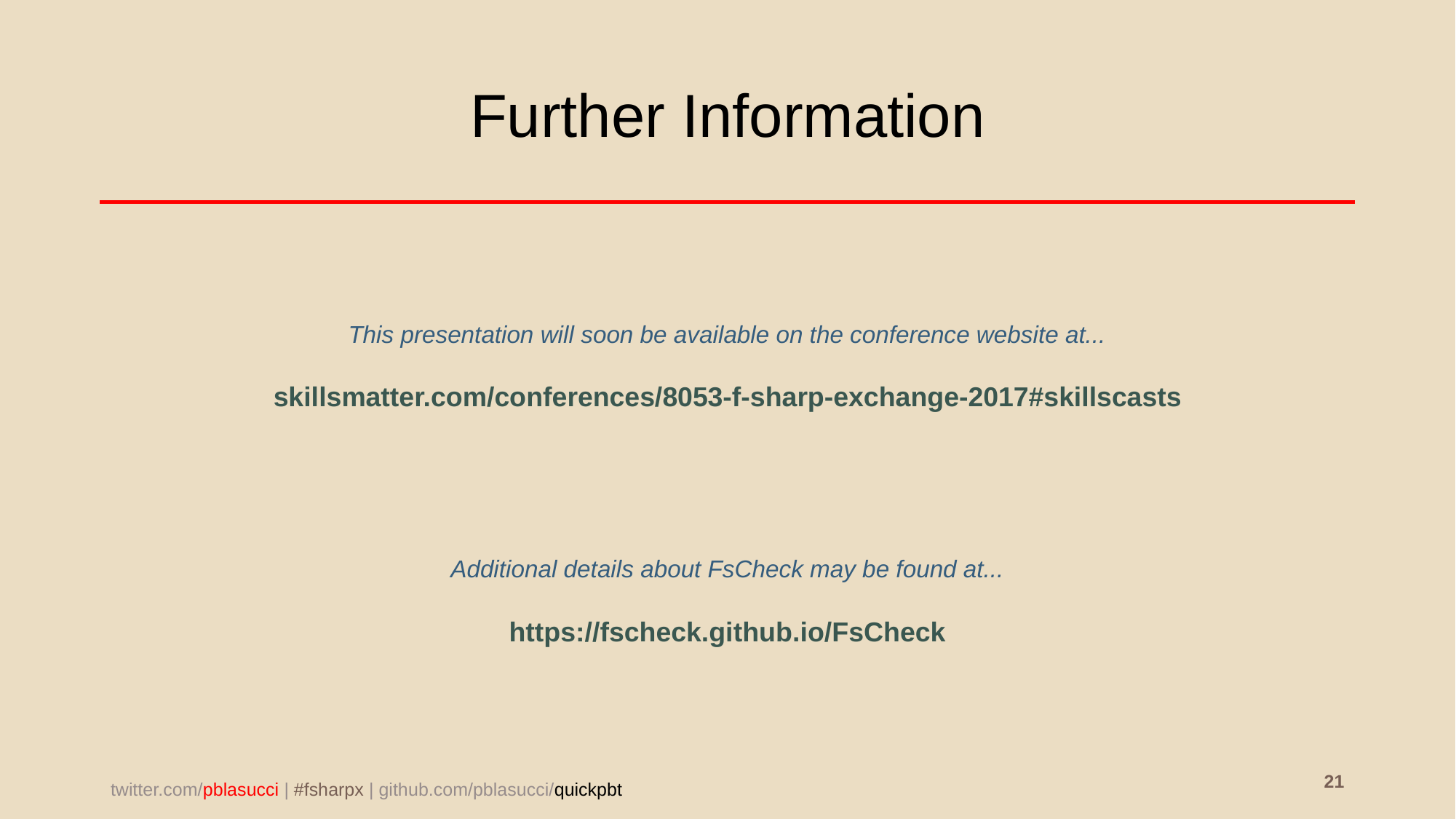

# Further Information
This presentation will soon be available on the conference website at...
skillsmatter.com/conferences/8053-f-sharp-exchange-2017#skillscasts
Additional details about FsCheck may be found at...
https://fscheck.github.io/FsCheck
21